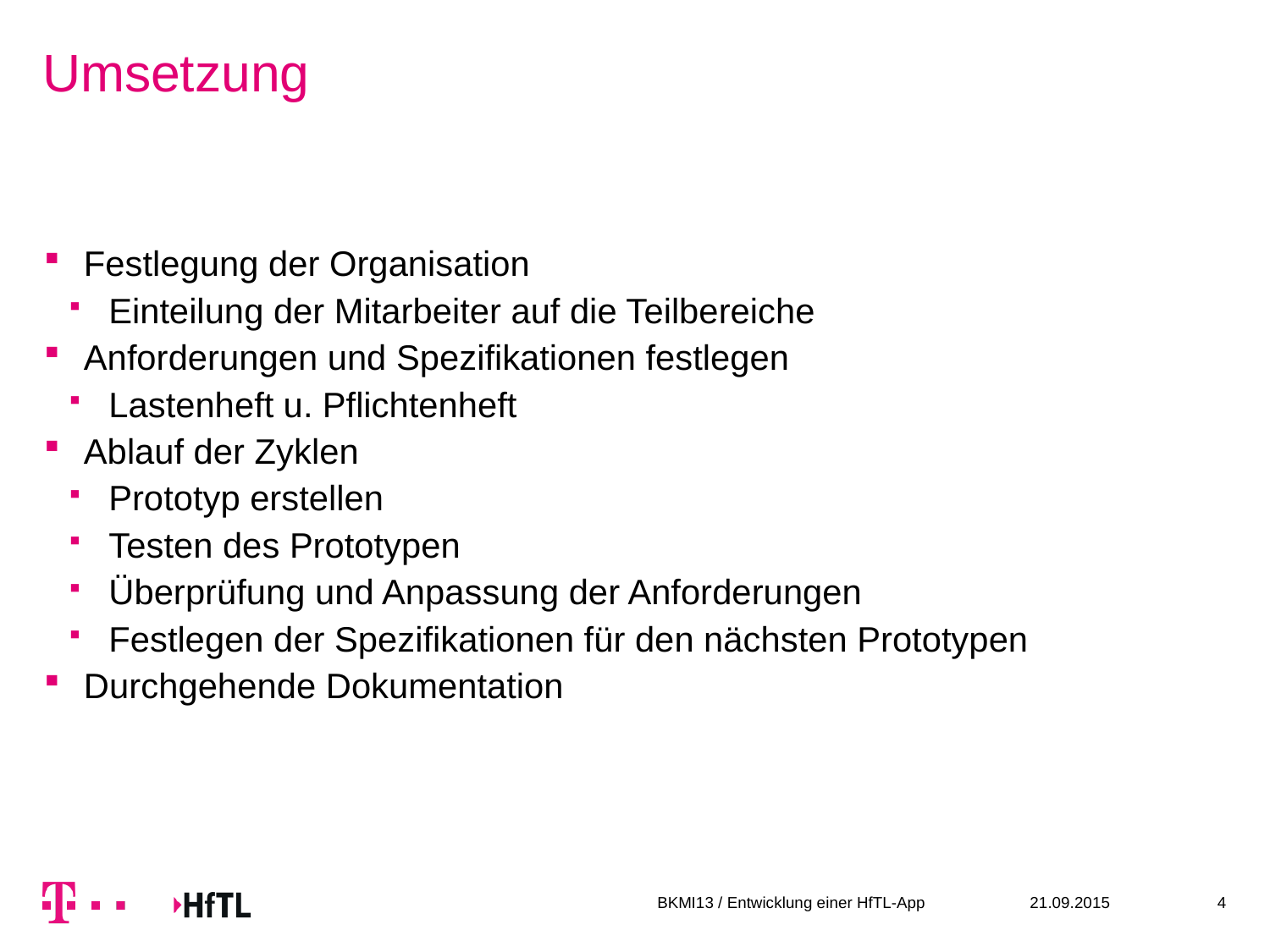

# Umsetzung
Festlegung der Organisation
Einteilung der Mitarbeiter auf die Teilbereiche
Anforderungen und Spezifikationen festlegen
Lastenheft u. Pflichtenheft
Ablauf der Zyklen
Prototyp erstellen
Testen des Prototypen
Überprüfung und Anpassung der Anforderungen
Festlegen der Spezifikationen für den nächsten Prototypen
Durchgehende Dokumentation
BKMI13 / Entwicklung einer HfTL-App
21.09.2015
4